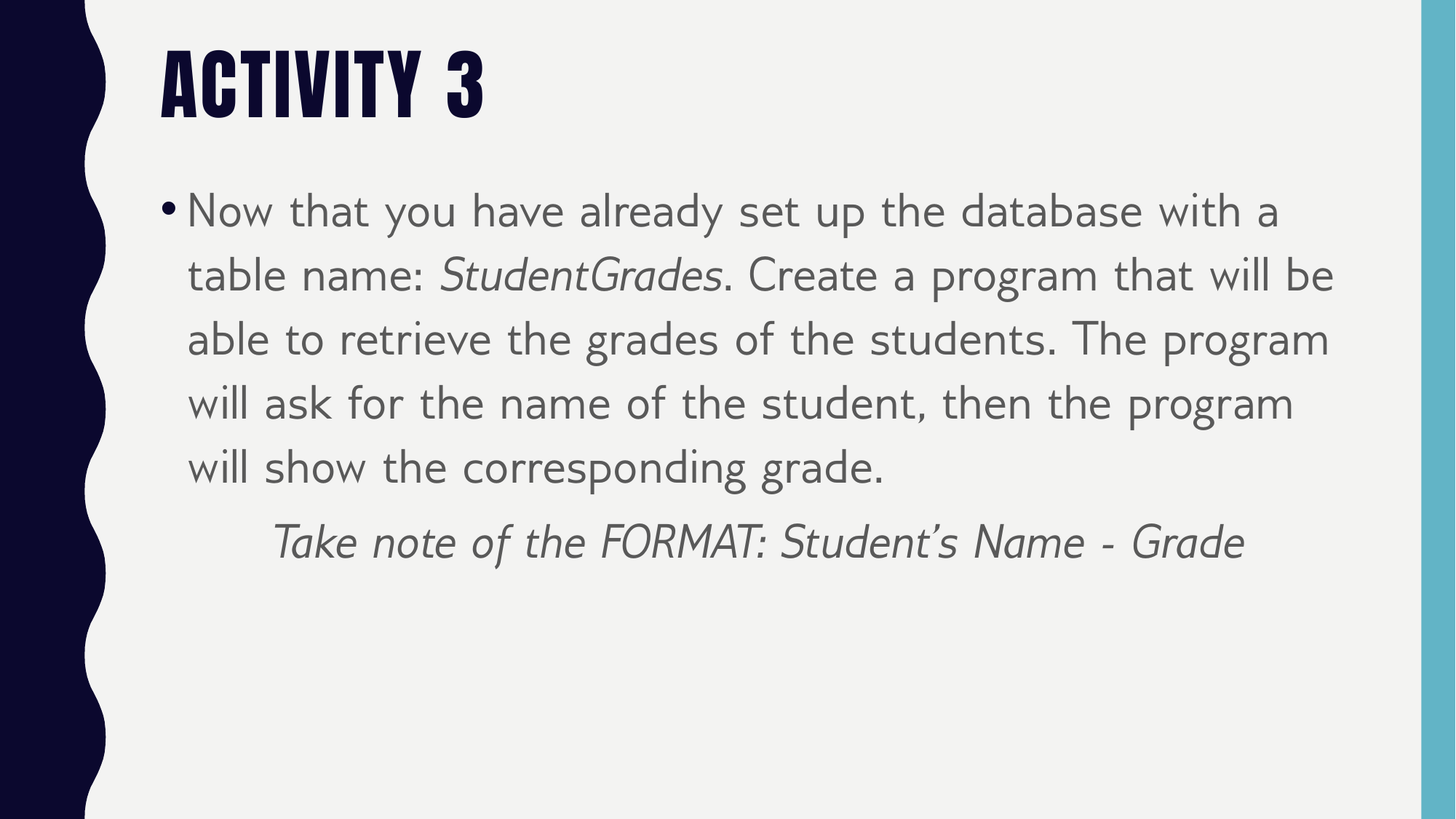

# ACTIVITY 3
Now that you have already set up the database with a table name: StudentGrades. Create a program that will be able to retrieve the grades of the students. The program will ask for the name of the student, then the program will show the corresponding grade.
Take note of the FORMAT: Student’s Name - Grade